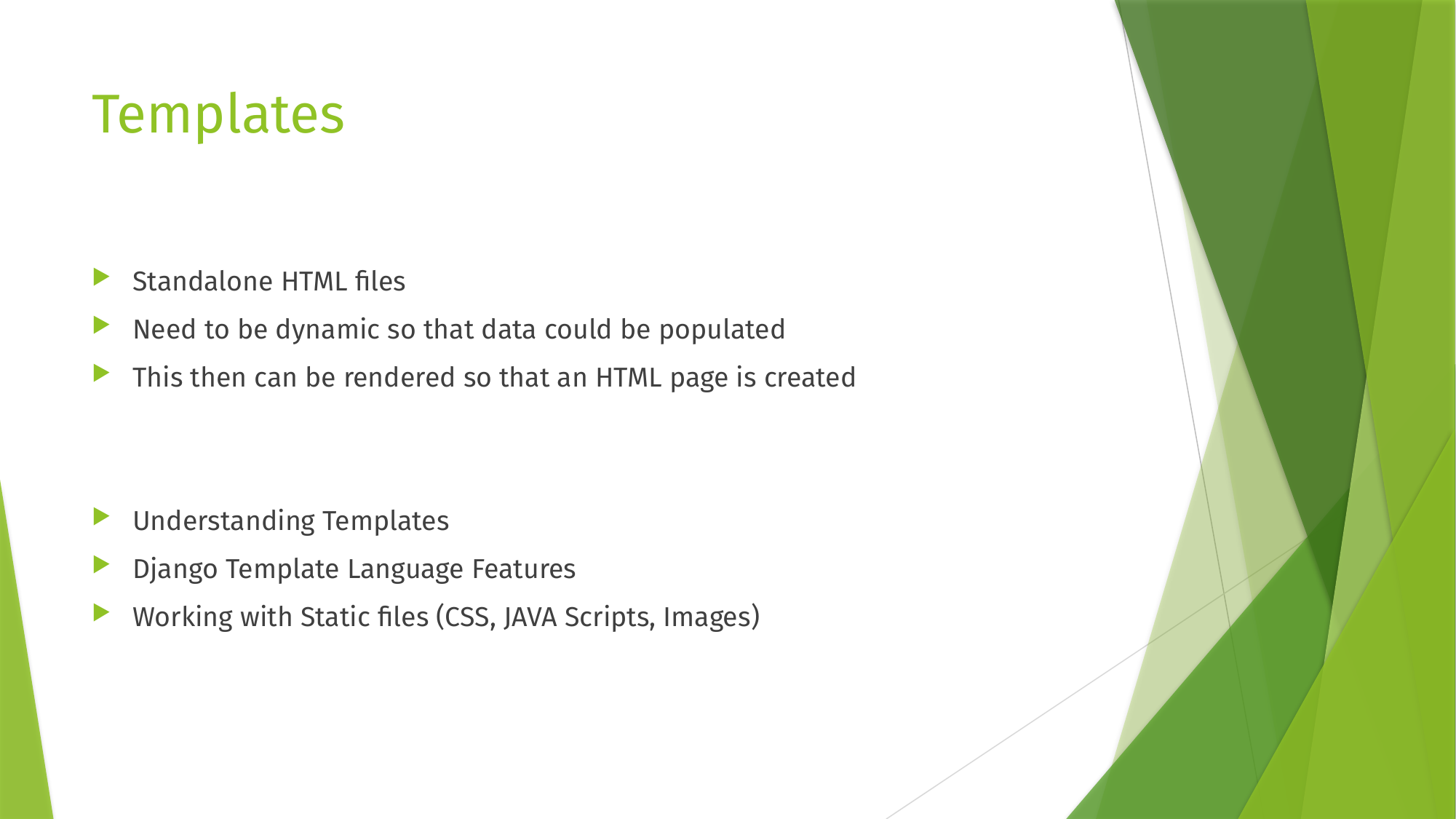

# Templates
Standalone HTML files
Need to be dynamic so that data could be populated
This then can be rendered so that an HTML page is created

Understanding Templates
Django Template Language Features
Working with Static files (CSS, JAVA Scripts, Images)